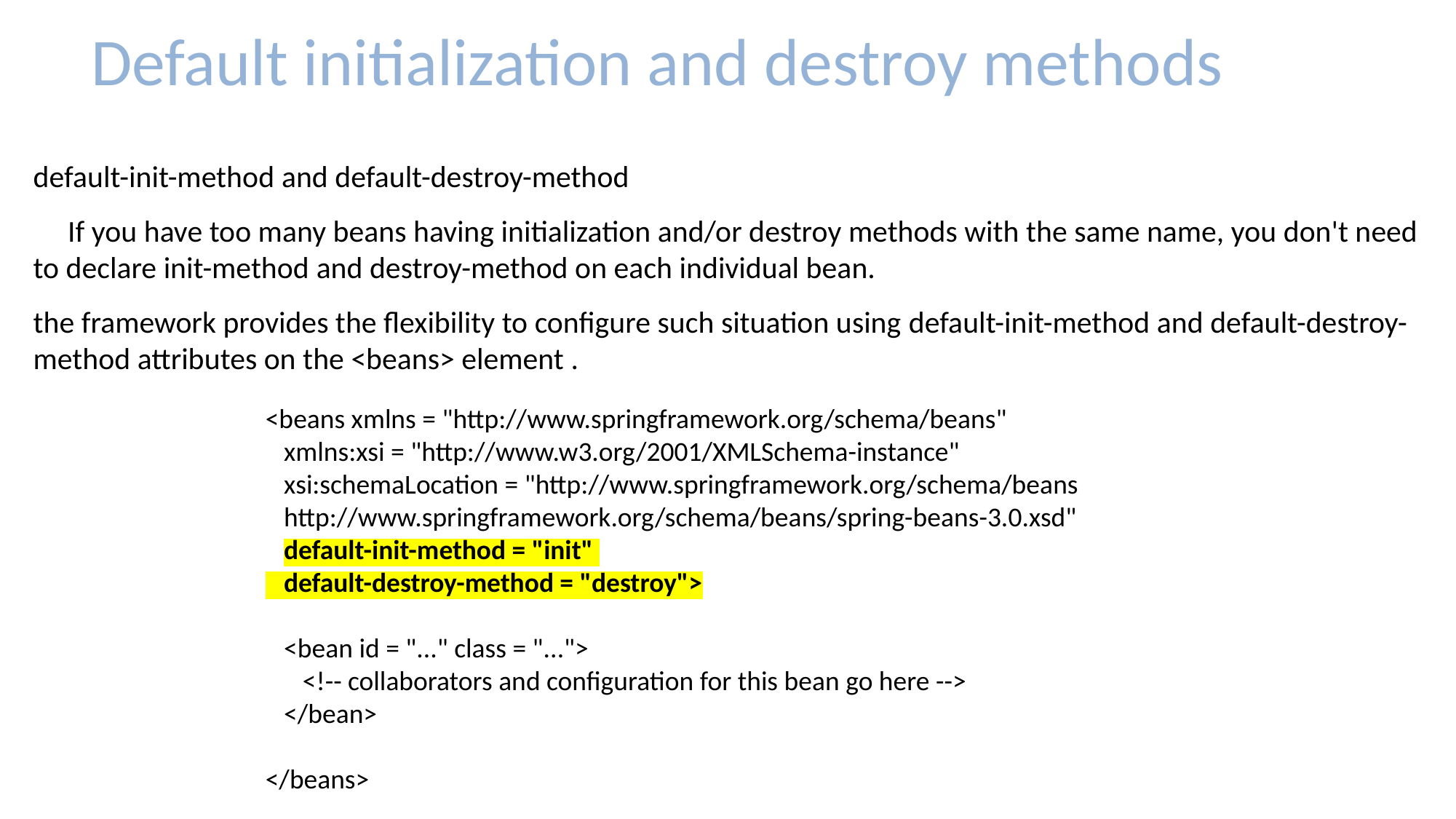

# Default initialization and destroy methods

default-init-method and default-destroy-method
     If you have too many beans having initialization and/or destroy methods with the same name, you don't need to declare init-method and destroy-method on each individual bean.
the framework provides the flexibility to configure such situation using default-init-method and default-destroy-method attributes on the <beans> element .

<beans xmlns = "http://www.springframework.org/schema/beans"
   xmlns:xsi = "http://www.w3.org/2001/XMLSchema-instance"
   xsi:schemaLocation = "http://www.springframework.org/schema/beans
   http://www.springframework.org/schema/beans/spring-beans-3.0.xsd"
   default-init-method = "init"
   default-destroy-method = "destroy">

   <bean id = "..." class = "...">
      <!-- collaborators and configuration for this bean go here -->
   </bean>

</beans>